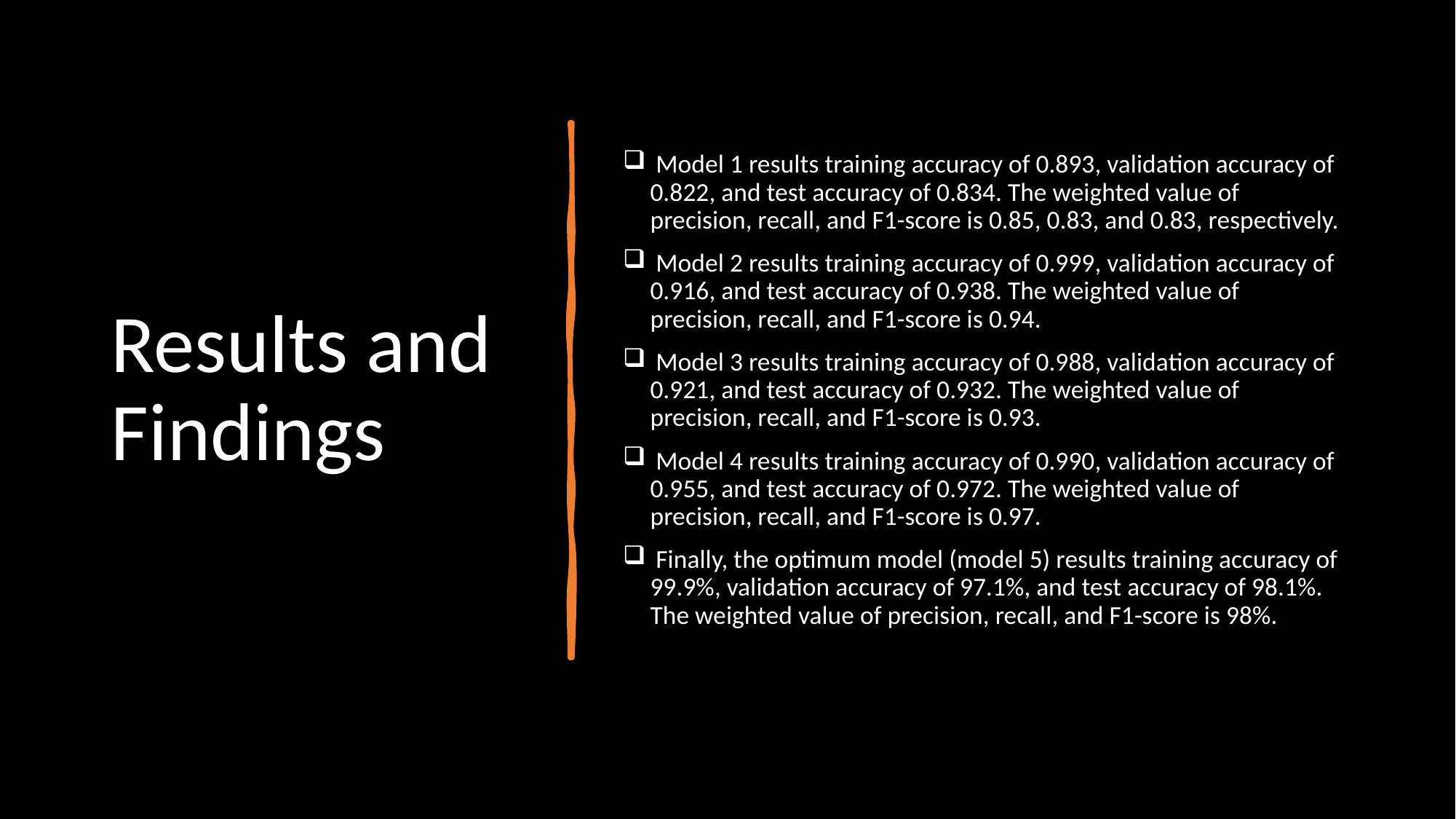

# Results and Findings
 Model 1 results training accuracy of 0.893, validation accuracy of 0.822, and test accuracy of 0.834. The weighted value of precision, recall, and F1-score is 0.85, 0.83, and 0.83, respectively.
 Model 2 results training accuracy of 0.999, validation accuracy of 0.916, and test accuracy of 0.938. The weighted value of precision, recall, and F1-score is 0.94.
 Model 3 results training accuracy of 0.988, validation accuracy of 0.921, and test accuracy of 0.932. The weighted value of precision, recall, and F1-score is 0.93.
 Model 4 results training accuracy of 0.990, validation accuracy of 0.955, and test accuracy of 0.972. The weighted value of precision, recall, and F1-score is 0.97.
 Finally, the optimum model (model 5) results training accuracy of 99.9%, validation accuracy of 97.1%, and test accuracy of 98.1%. The weighted value of precision, recall, and F1-score is 98%.